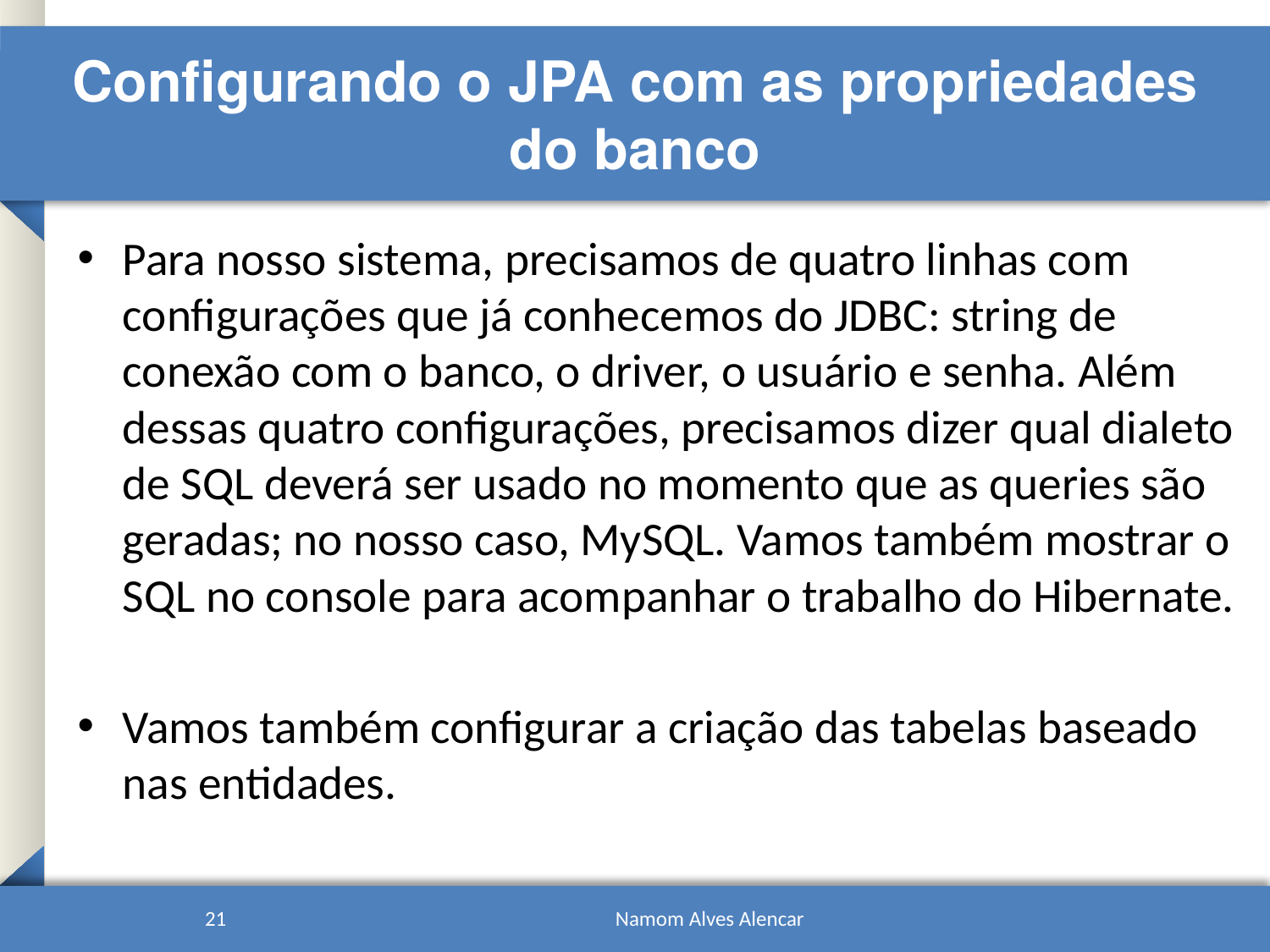

# Configurando o JPA com as propriedades do banco
Para nosso sistema, precisamos de quatro linhas com configurações que já conhecemos do JDBC: string de conexão com o banco, o driver, o usuário e senha. Além dessas quatro configurações, precisamos dizer qual dialeto de SQL deverá ser usado no momento que as queries são geradas; no nosso caso, MySQL. Vamos também mostrar o SQL no console para acompanhar o trabalho do Hibernate.

Vamos também configurar a criação das tabelas baseado nas entidades.
21
Namom Alves Alencar